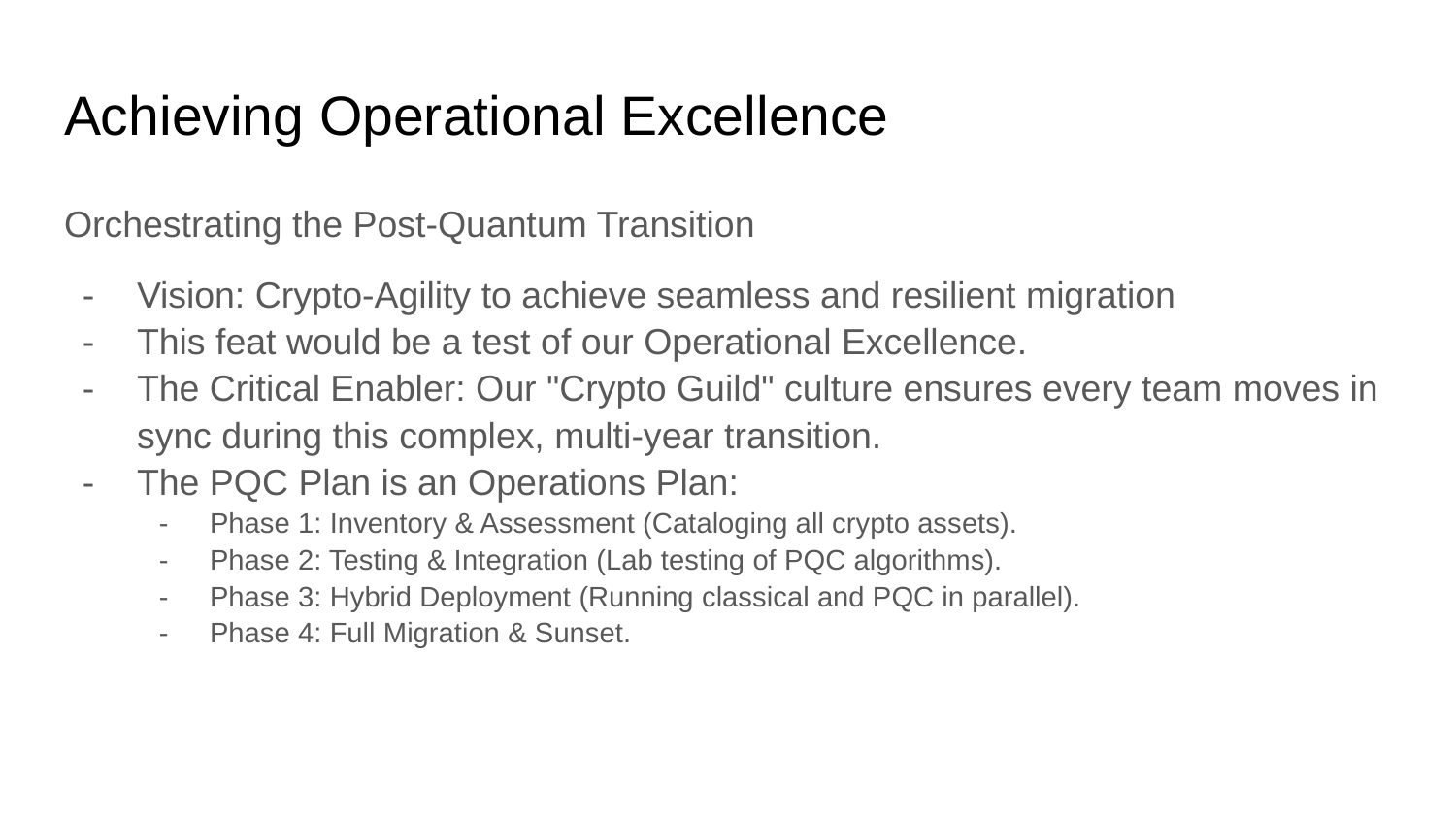

# Achieving Operational Excellence
Orchestrating the Post-Quantum Transition
Vision: Crypto-Agility to achieve seamless and resilient migration
This feat would be a test of our Operational Excellence.
The Critical Enabler: Our "Crypto Guild" culture ensures every team moves in sync during this complex, multi-year transition.
The PQC Plan is an Operations Plan:
Phase 1: Inventory & Assessment (Cataloging all crypto assets).
Phase 2: Testing & Integration (Lab testing of PQC algorithms).
Phase 3: Hybrid Deployment (Running classical and PQC in parallel).
Phase 4: Full Migration & Sunset.